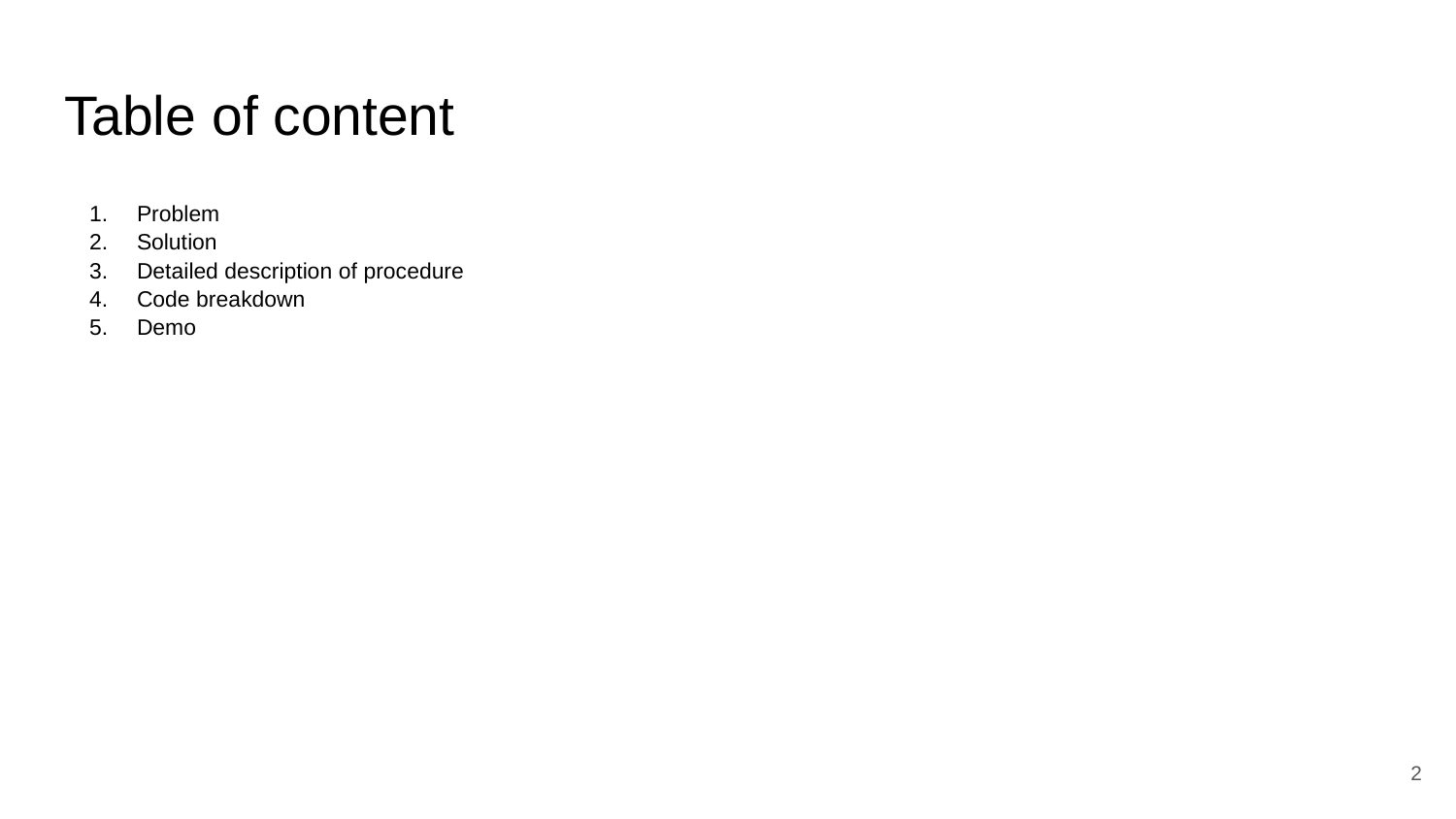

# Table of content
Problem
Solution
Detailed description of procedure
Code breakdown
Demo
2